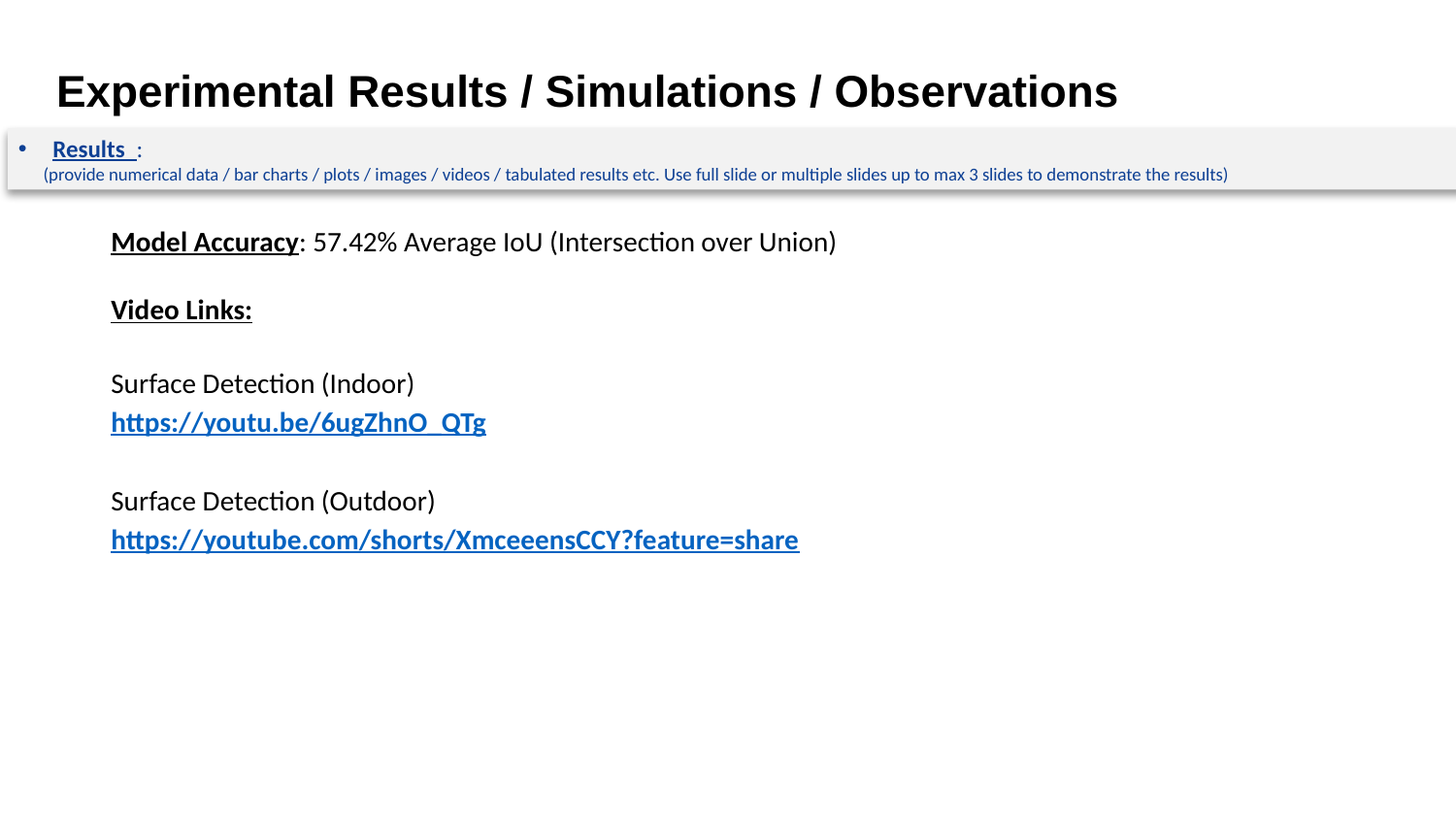

Experimental Results / Simulations / Observations
Results  :
      (provide numerical data / bar charts / plots / images / videos / tabulated results etc. Use full slide or multiple slides up to max 3 slides to demonstrate the results)
Model Accuracy: 57.42% Average IoU (Intersection over Union)

Video Links:

Surface Detection (Indoor)
https://youtu.be/6ugZhnO_QTg

Surface Detection (Outdoor)
https://youtube.com/shorts/XmceeensCCY?feature=share